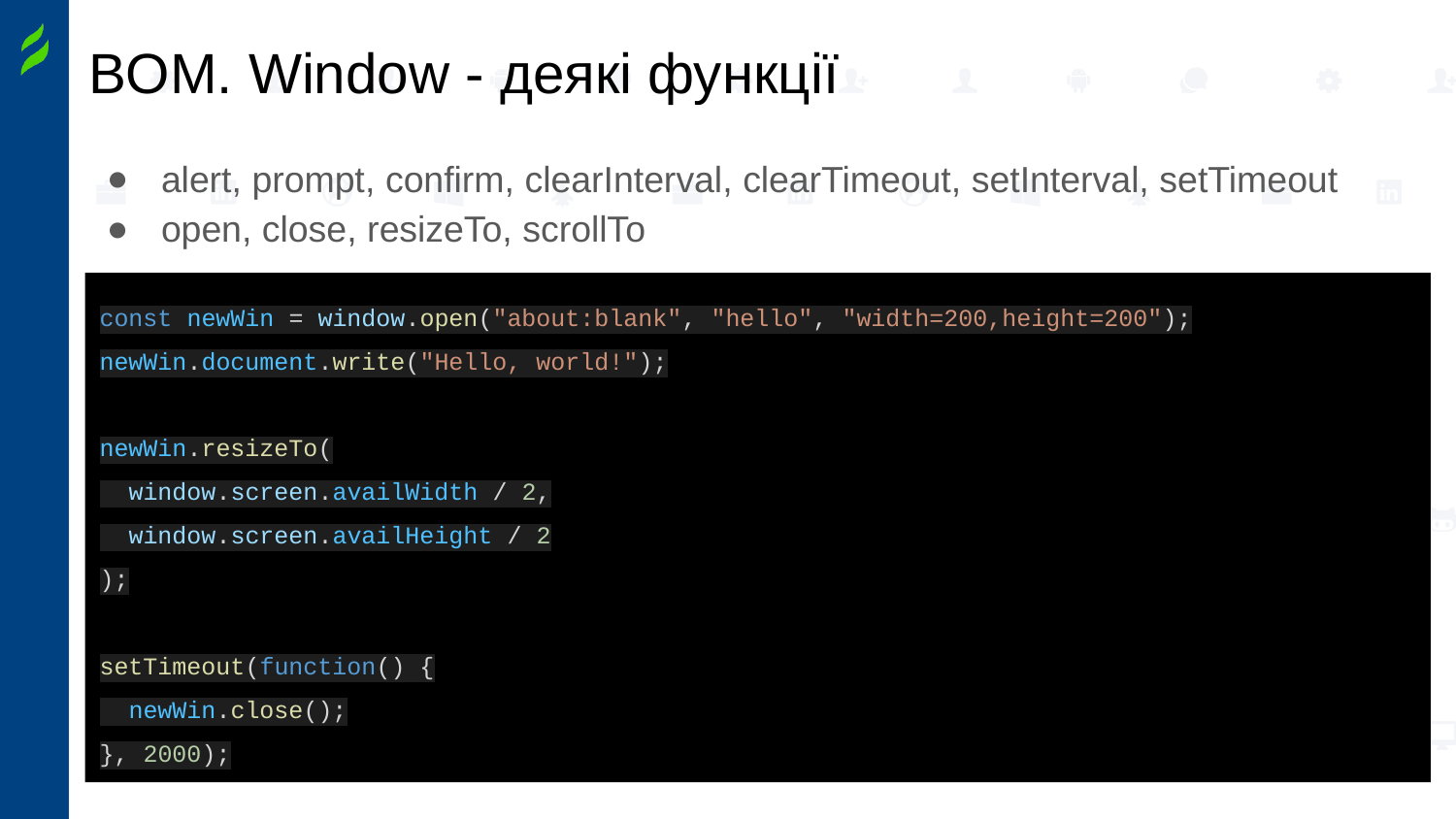

# BOM. Window - деякі функції
alert, prompt, confirm, clearInterval, clearTimeout, setInterval, setTimeout
open, close, resizeTo, scrollTo

const newWin = window.open("about:blank", "hello", "width=200,height=200");
newWin.document.write("Hello, world!");

newWin.resizeTo(
  window.screen.availWidth / 2,
  window.screen.availHeight / 2
);

setTimeout(function() {
  newWin.close();
}, 2000);